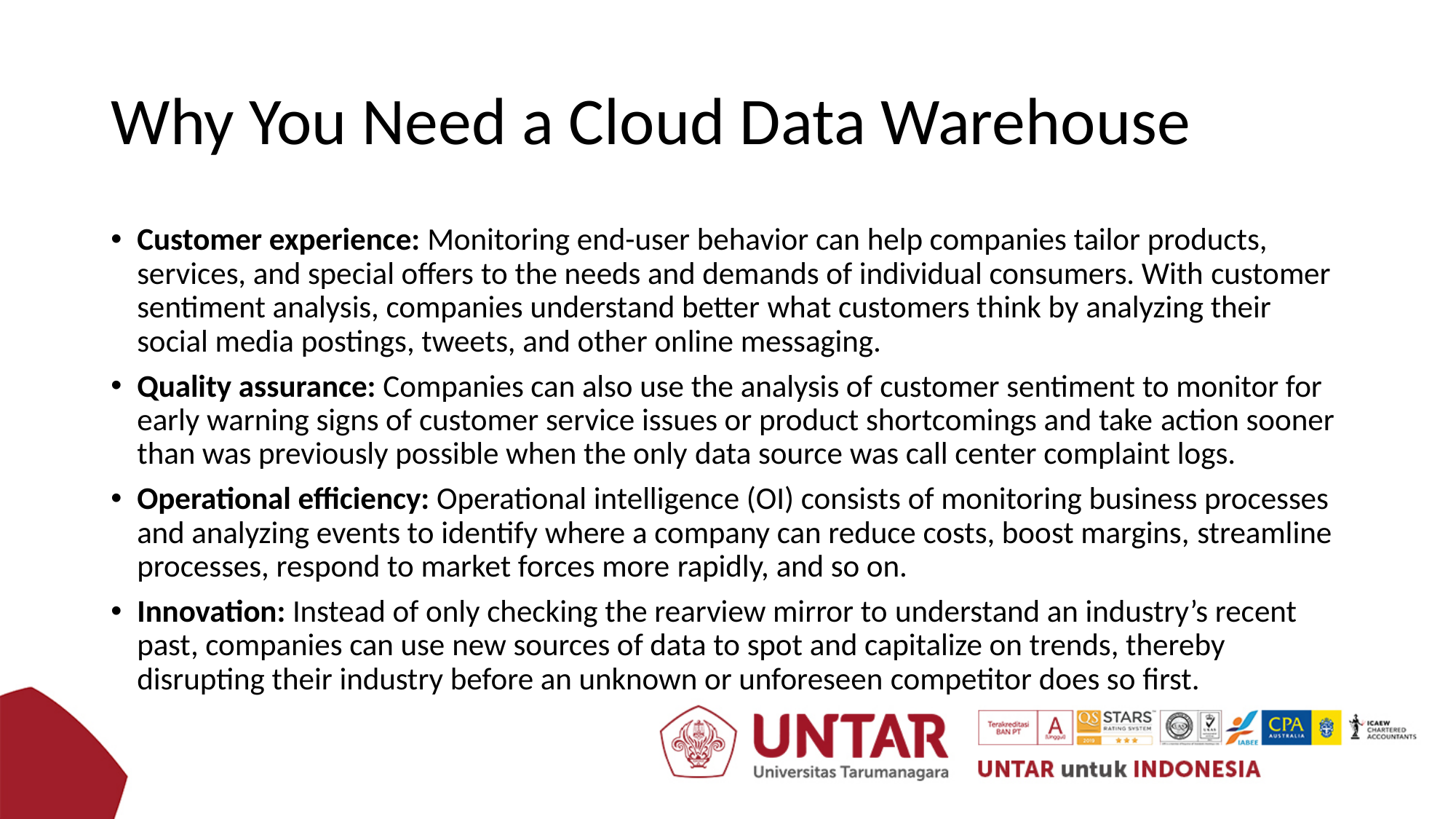

# Why You Need a Cloud Data Warehouse
Customer experience: Monitoring end-user behavior can help companies tailor products, services, and special offers to the needs and demands of individual consumers. With customer sentiment analysis, companies understand better what customers think by analyzing their social media postings, tweets, and other online messaging.
Quality assurance: Companies can also use the analysis of customer sentiment to monitor for early warning signs of customer service issues or product shortcomings and take action sooner than was previously possible when the only data source was call center complaint logs.
Operational efficiency: Operational intelligence (OI) consists of monitoring business processes and analyzing events to identify where a company can reduce costs, boost margins, streamline processes, respond to market forces more rapidly, and so on.
Innovation: Instead of only checking the rearview mirror to understand an industry’s recent past, companies can use new sources of data to spot and capitalize on trends, thereby disrupting their industry before an unknown or unforeseen competitor does so first.